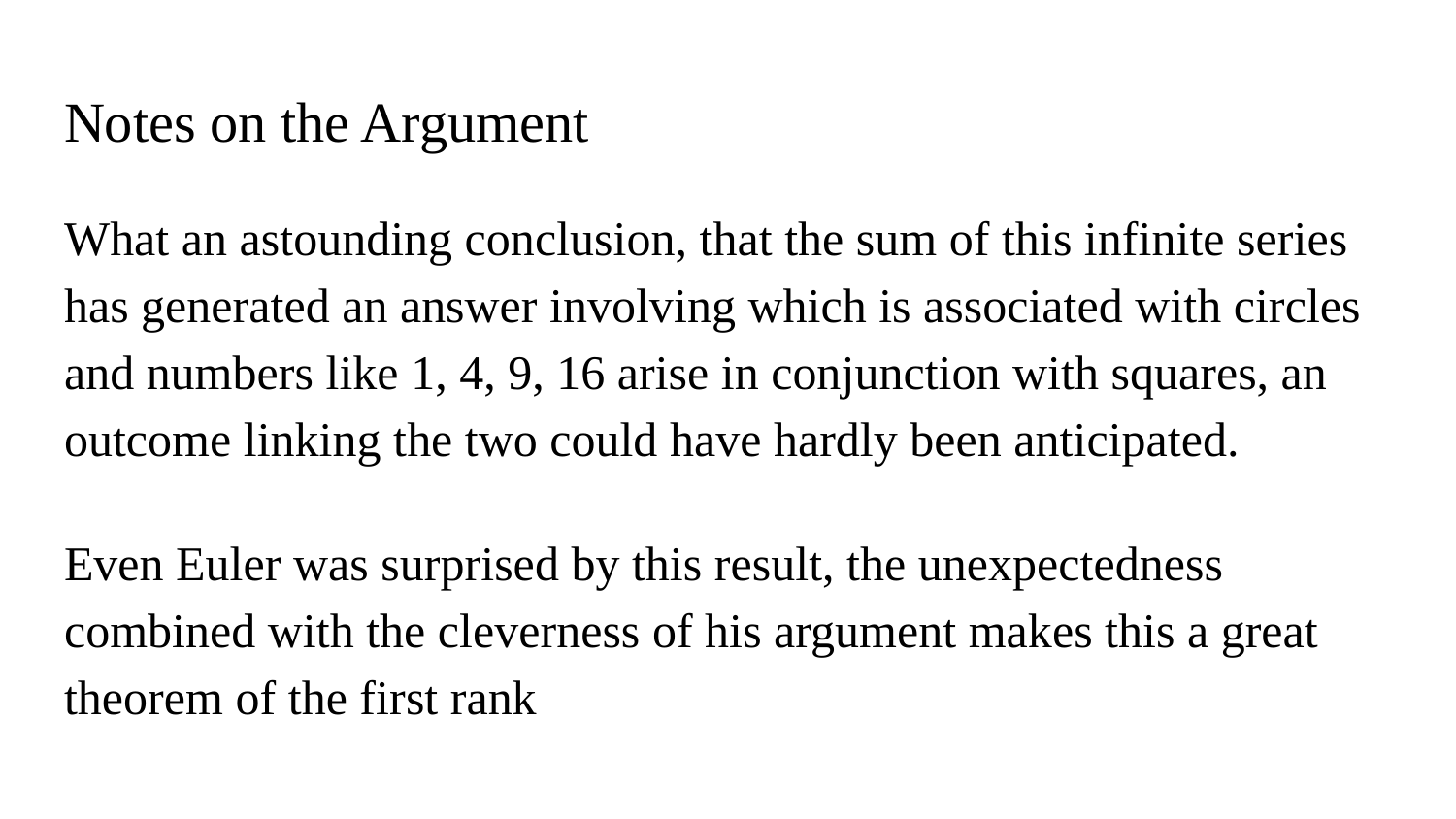

# Notes on the Argument
What an astounding conclusion, that the sum of this infinite series has generated an answer involving which is associated with circles and numbers like 1, 4, 9, 16 arise in conjunction with squares, an outcome linking the two could have hardly been anticipated.
Even Euler was surprised by this result, the unexpectedness combined with the cleverness of his argument makes this a great theorem of the first rank